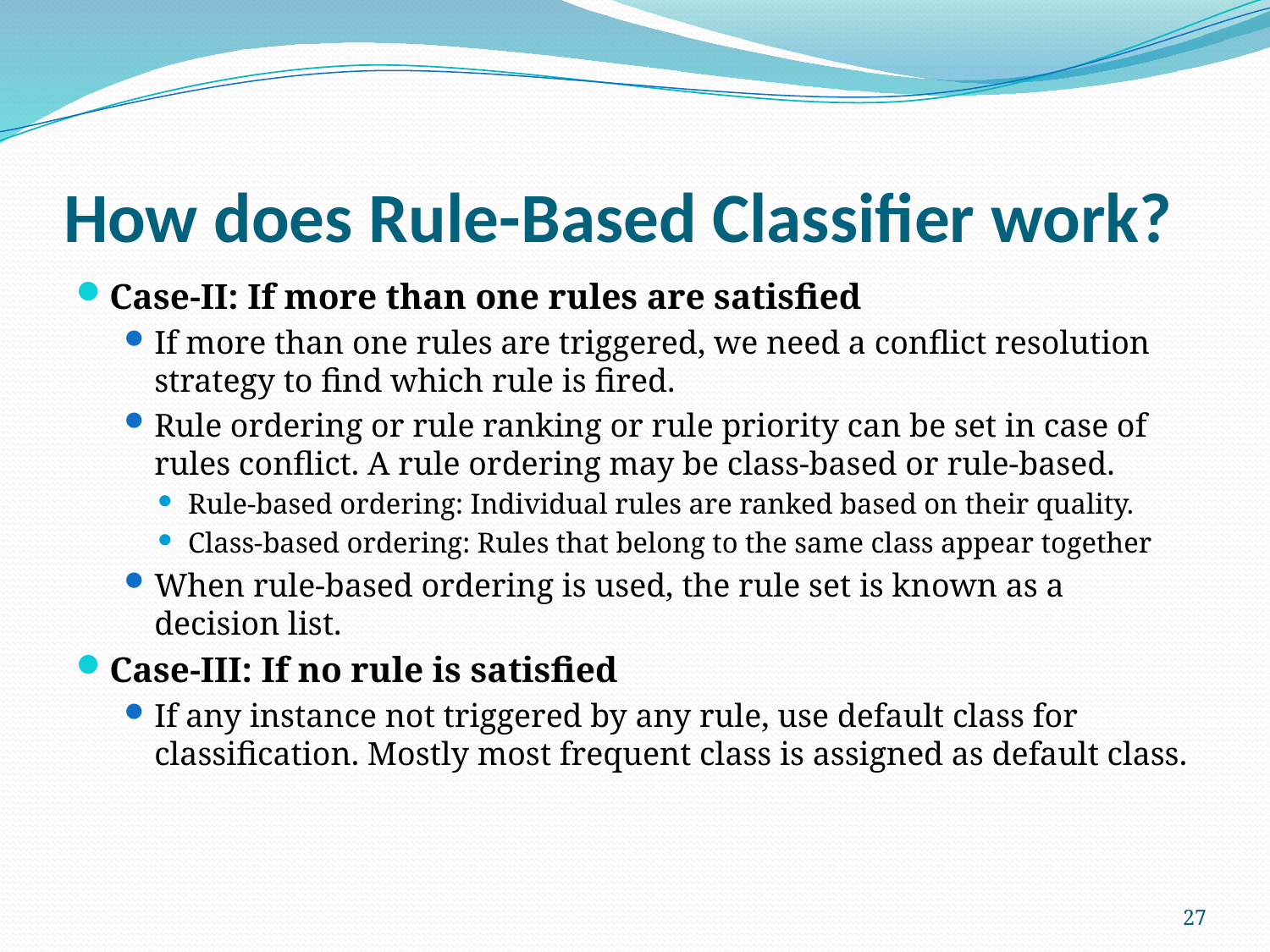

# How does Rule-Based Classifier work?
Case-II: If more than one rules are satisfied
If more than one rules are triggered, we need a conflict resolution strategy to find which rule is fired.
Rule ordering or rule ranking or rule priority can be set in case of rules conflict. A rule ordering may be class-based or rule-based.
Rule-based ordering: Individual rules are ranked based on their quality.
Class-based ordering: Rules that belong to the same class appear together
When rule-based ordering is used, the rule set is known as a decision list.
Case-III: If no rule is satisfied
If any instance not triggered by any rule, use default class for classification. Mostly most frequent class is assigned as default class.

27